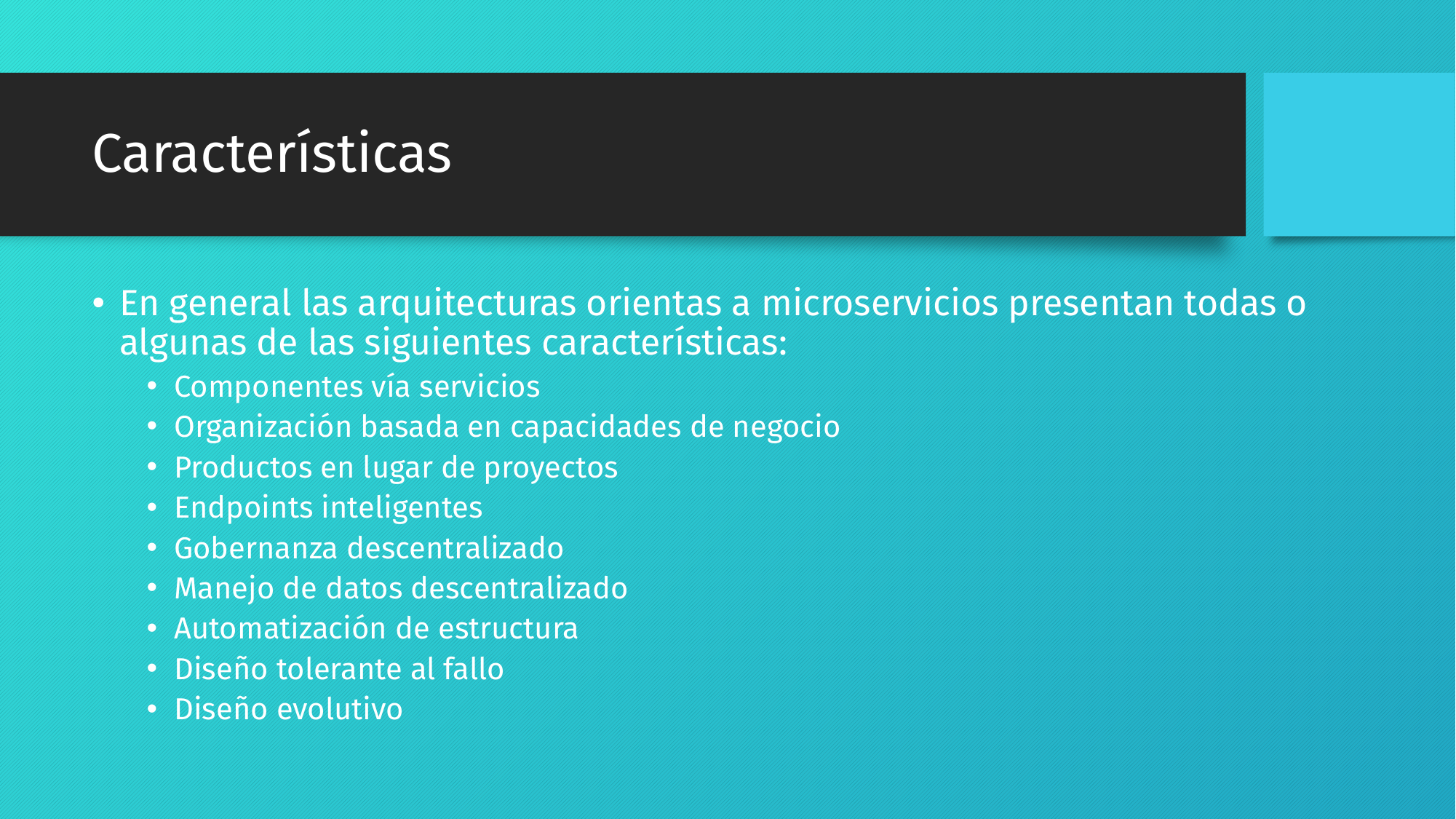

# Características
En general las arquitecturas orientas a microservicios presentan todas o algunas de las siguientes características:
Componentes vía servicios
Organización basada en capacidades de negocio
Productos en lugar de proyectos
Endpoints inteligentes
Gobernanza descentralizado
Manejo de datos descentralizado
Automatización de estructura
Diseño tolerante al fallo
Diseño evolutivo